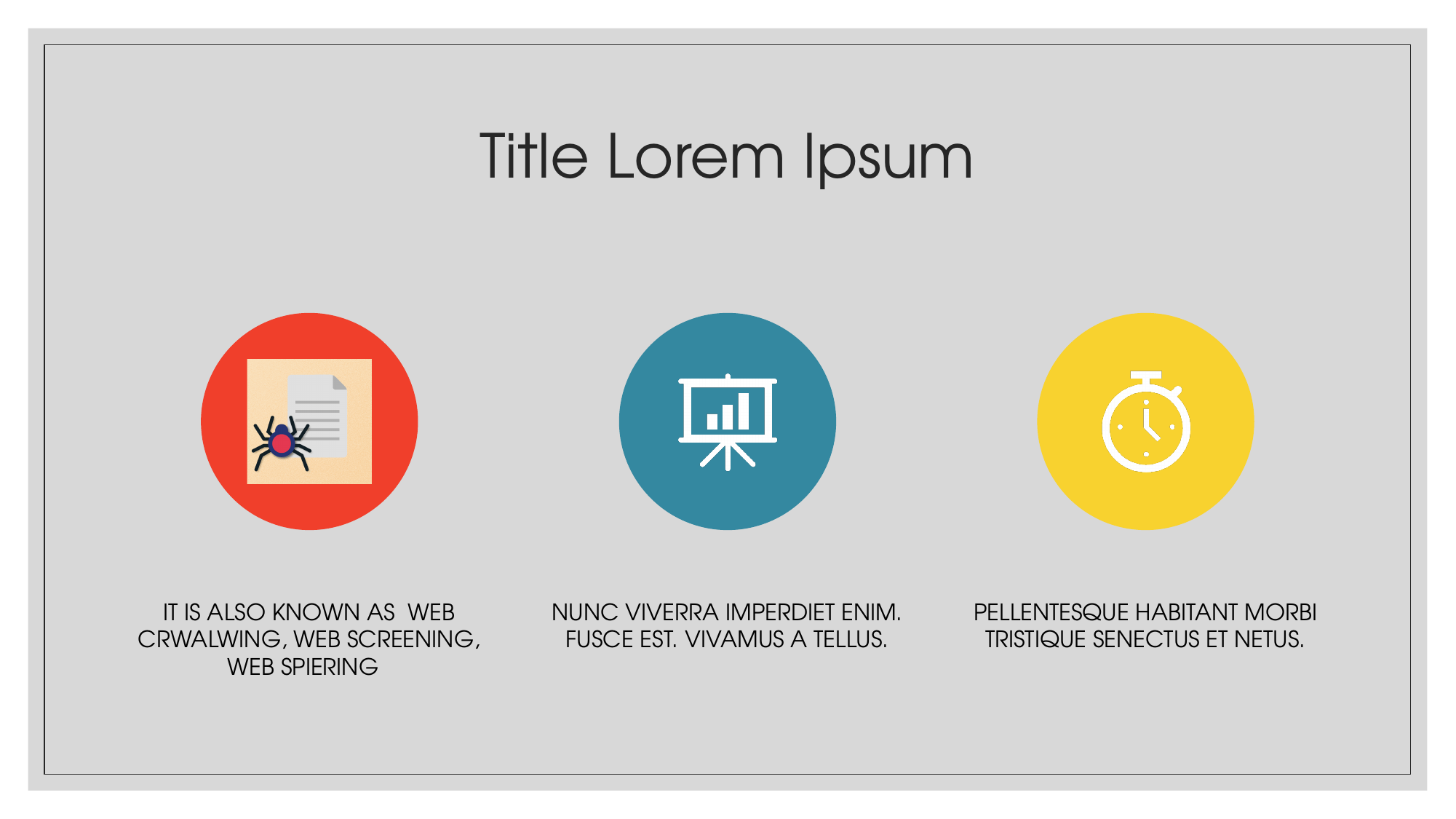

# Title Lorem Ipsum
It Is Also known as  web crwalwing, web screening, web spiering
Nunc viverra imperdiet enim. Fusce est. Vivamus a tellus.
Pellentesque habitant morbi tristique senectus et netus.